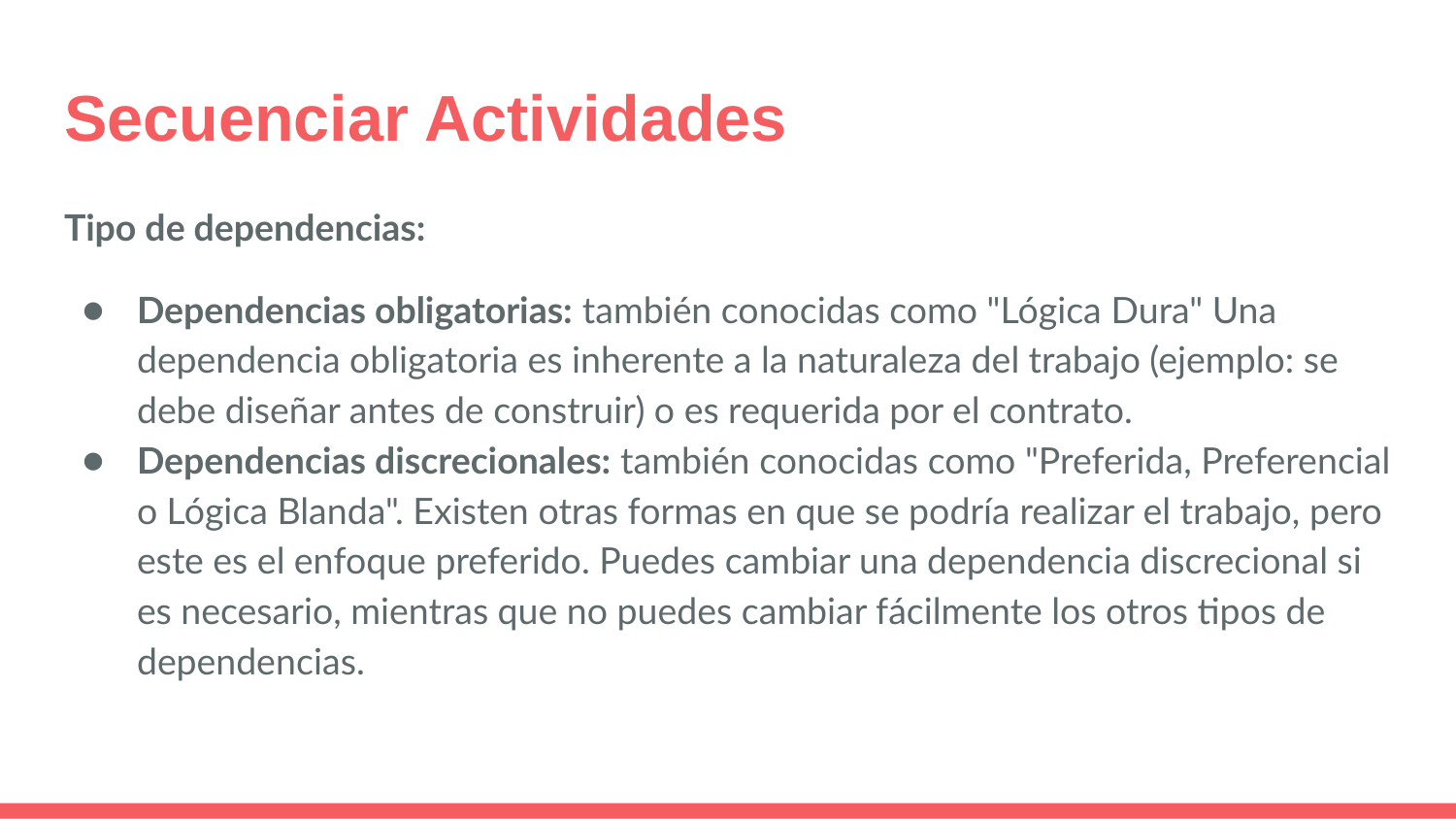

# Secuenciar Actividades
Tipo de dependencias:
Dependencias obligatorias: también conocidas como "Lógica Dura" Una dependencia obligatoria es inherente a la naturaleza del trabajo (ejemplo: se debe diseñar antes de construir) o es requerida por el contrato.
Dependencias discrecionales: también conocidas como "Preferida, Preferencial o Lógica Blanda". Existen otras formas en que se podría realizar el trabajo, pero este es el enfoque preferido. Puedes cambiar una dependencia discrecional si es necesario, mientras que no puedes cambiar fácilmente los otros tipos de dependencias.